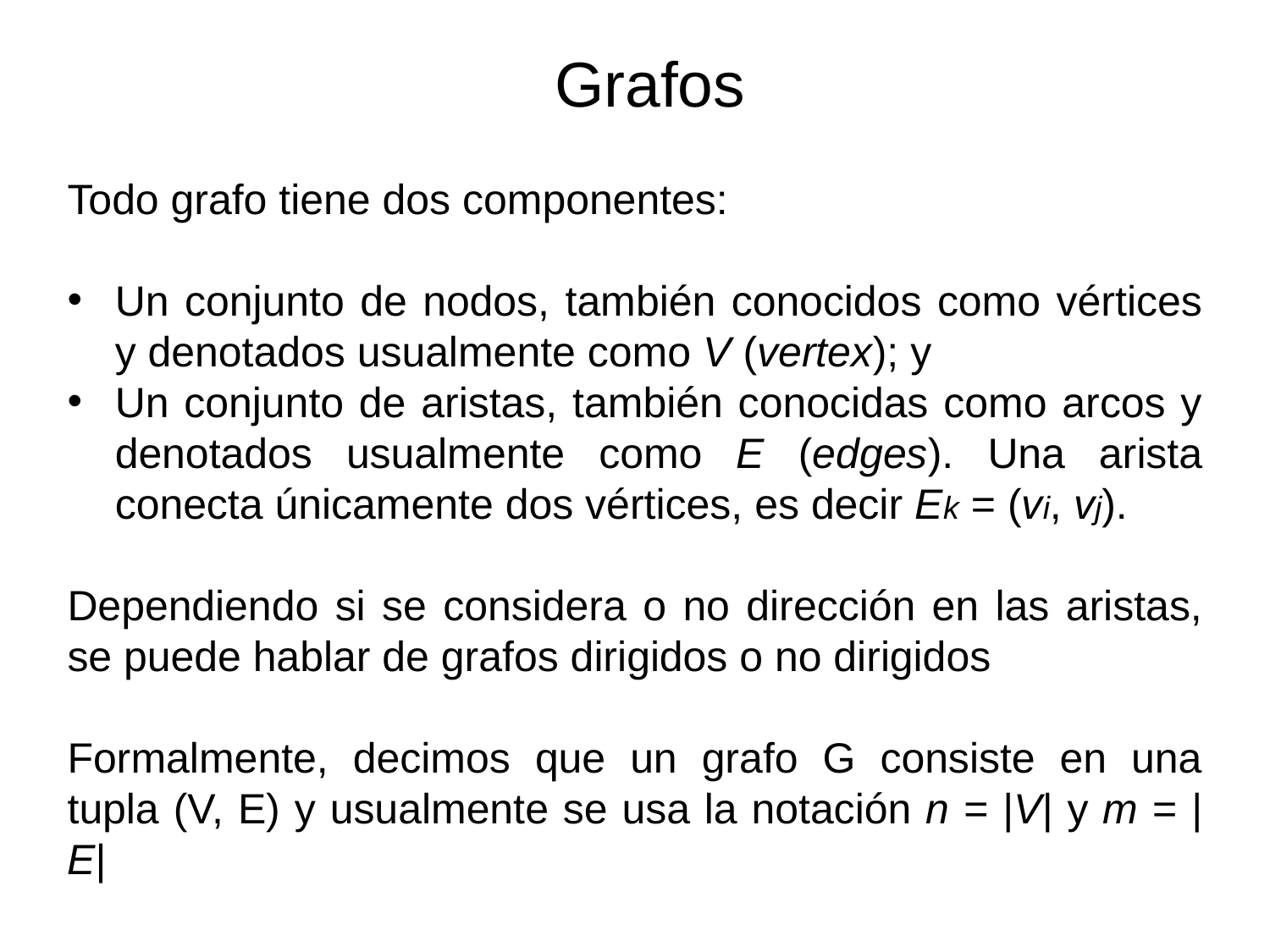

Grafos
Todo grafo tiene dos componentes:

Un conjunto de nodos, también conocidos como vértices y denotados usualmente como V (vertex); y
Un conjunto de aristas, también conocidas como arcos y denotados usualmente como E (edges). Una arista conecta únicamente dos vértices, es decir Ek = (vi, vj).

Dependiendo si se considera o no dirección en las aristas, se puede hablar de grafos dirigidos o no dirigidos

Formalmente, decimos que un grafo G consiste en una tupla (V, E) y usualmente se usa la notación n = |V| y m = |E|